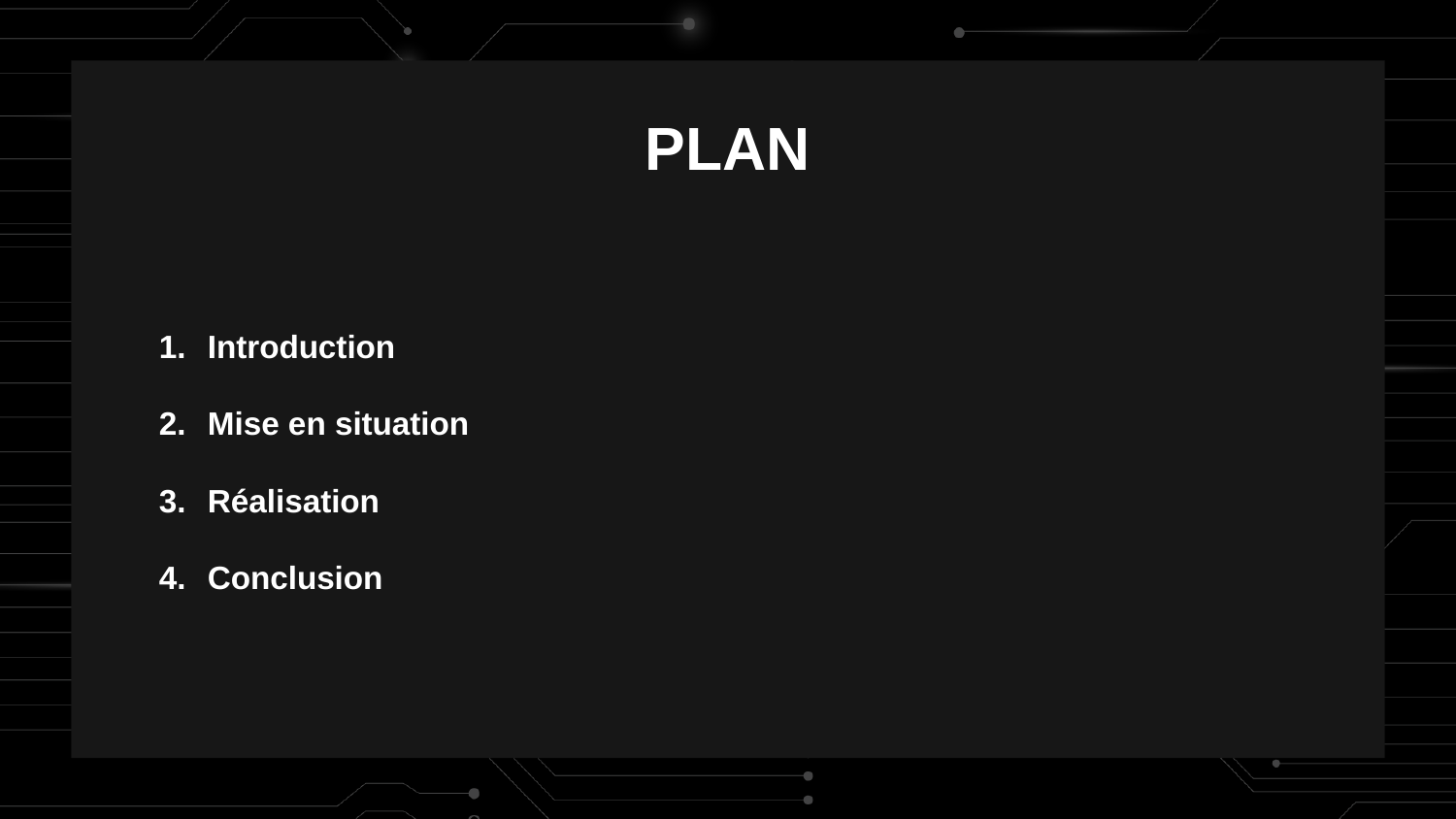

PLAN
Introduction
Mise en situation
Réalisation
Conclusion